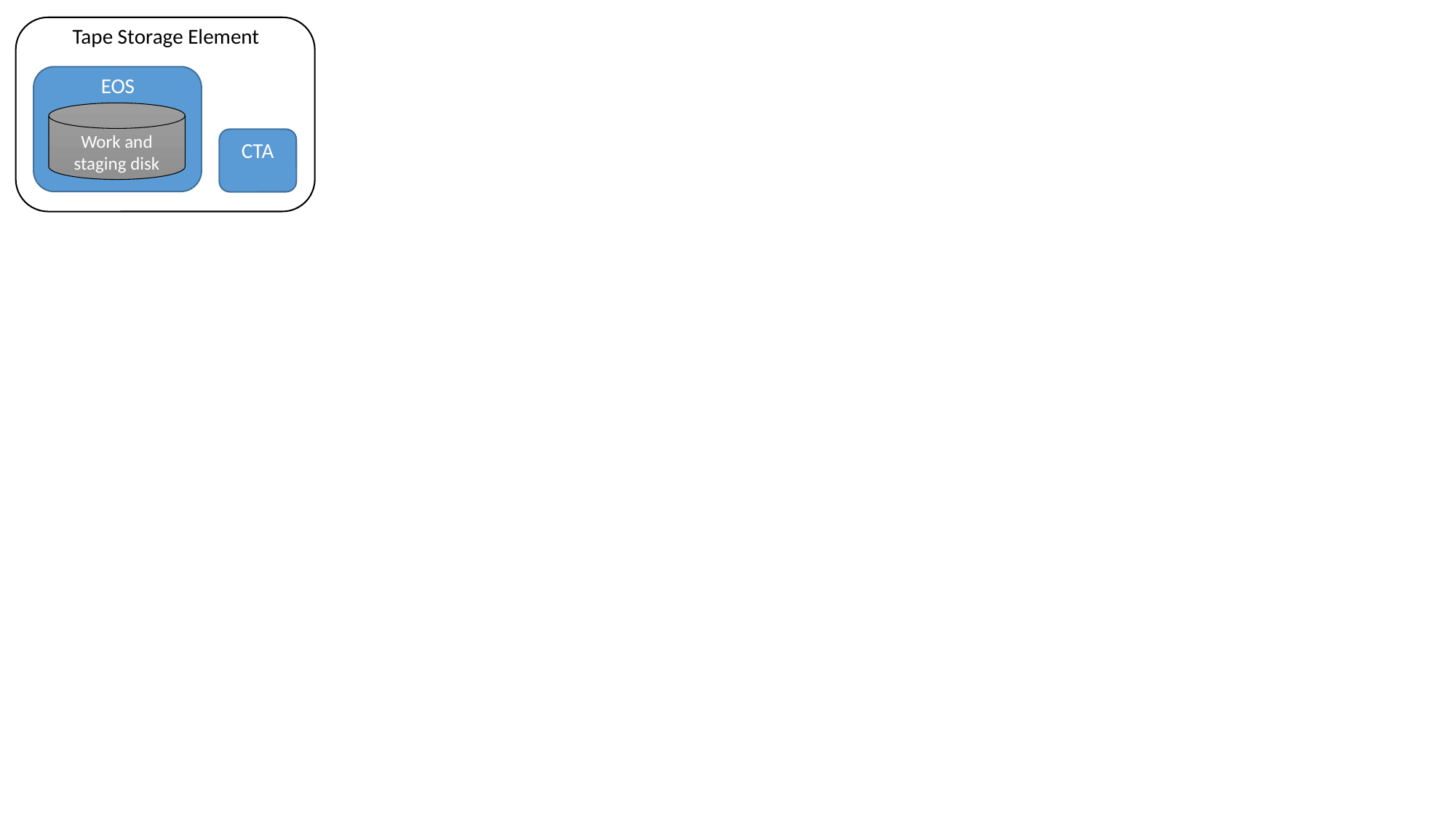

Tape Storage Element

EOS

Work and staging disk

CTA
Scratch and staging disk